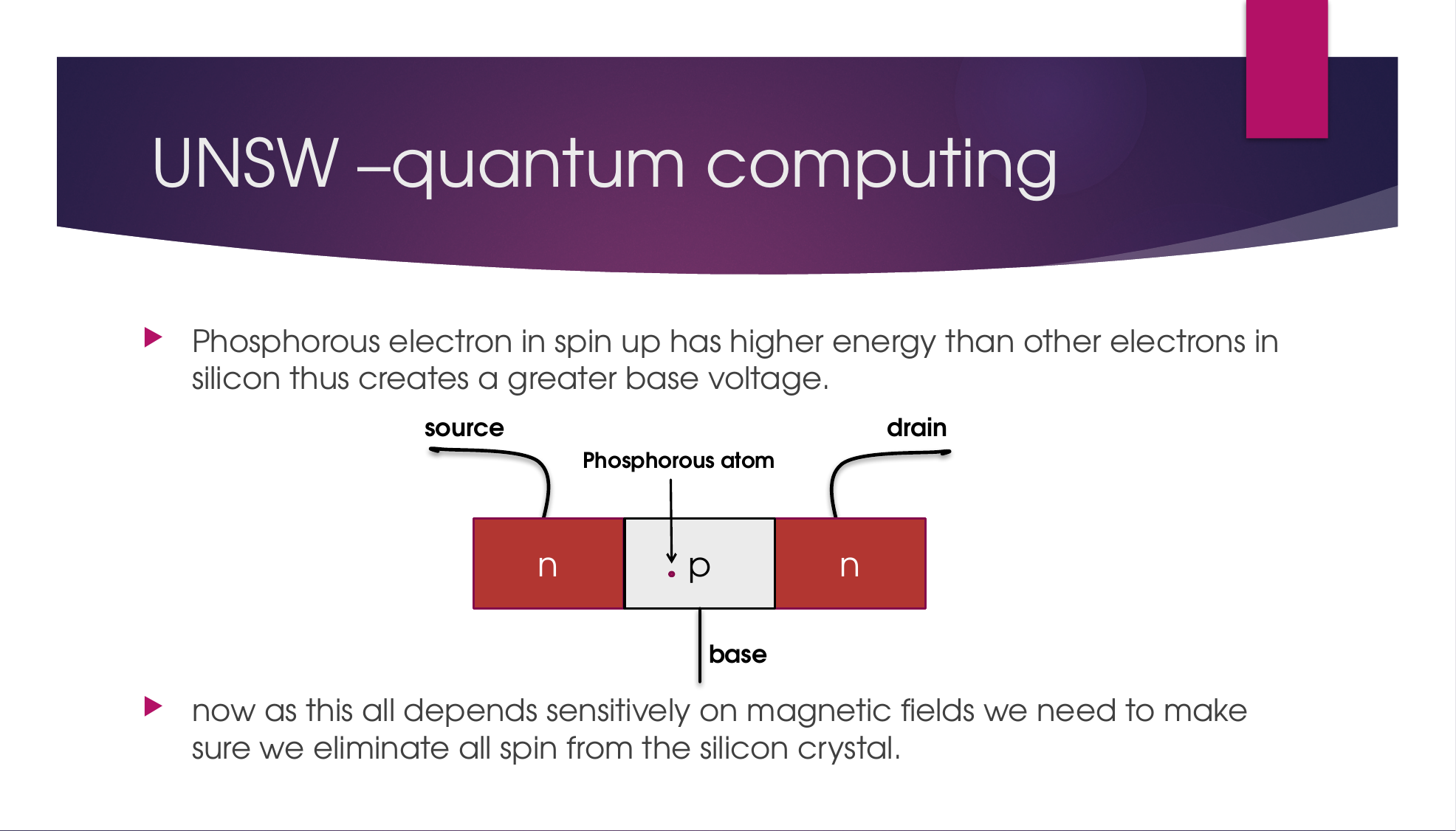

# UNSW –quantum computing
Phosphorous electron in spin up has higher energy than other electrons in silicon thus creates a greater base voltage.

now as this all depends sensitively on magnetic fields we need to make sure we eliminate all spin from the silicon crystal.
source
drain
Phosphorous atom

n
p
n

base